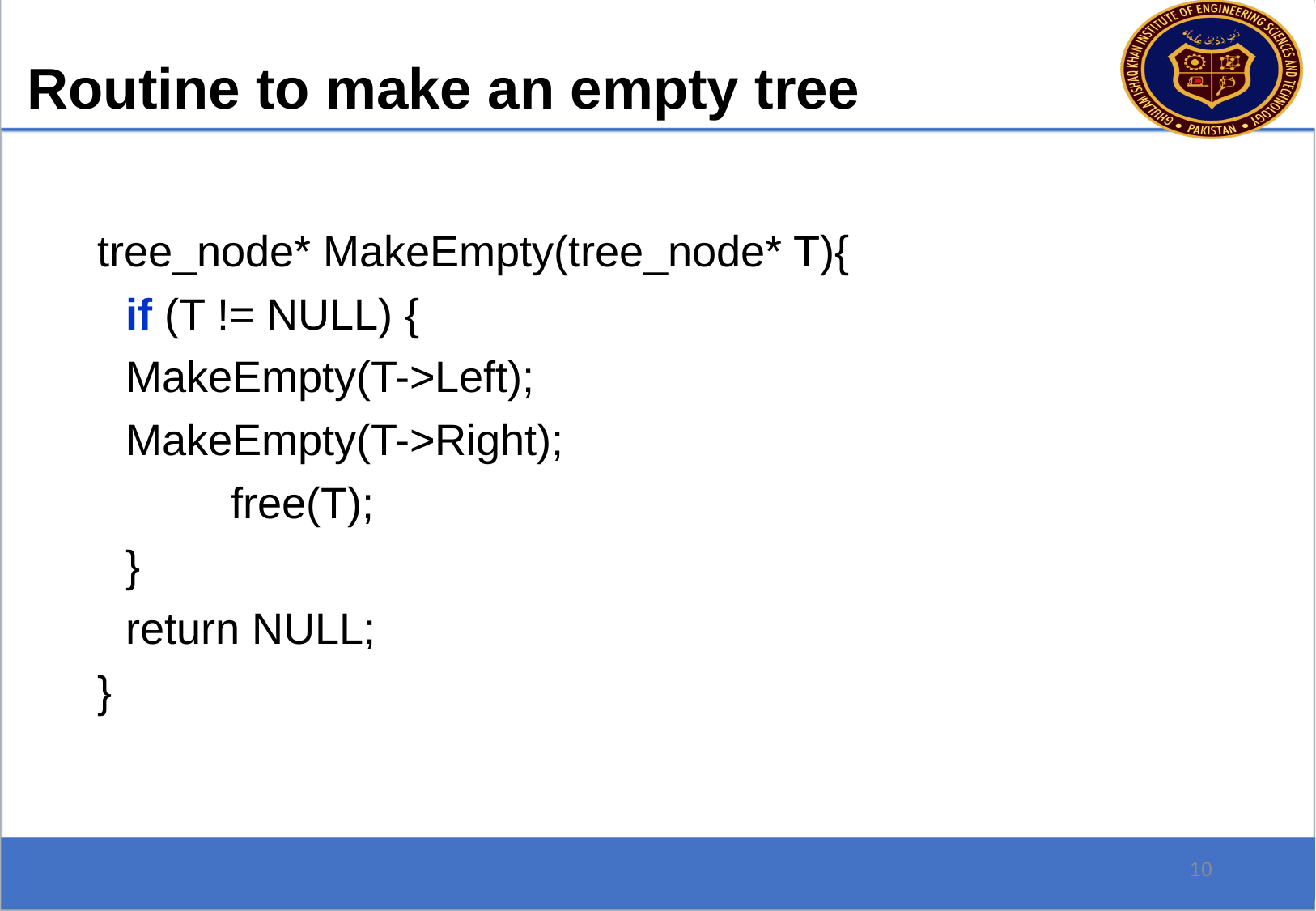

Routine to make an empty tree
tree_node* MakeEmpty(tree_node* T){
	if (T != NULL) {
		MakeEmpty(T->Left);
		MakeEmpty(T->Right);
           free(T);
	}
	return NULL;
}

10